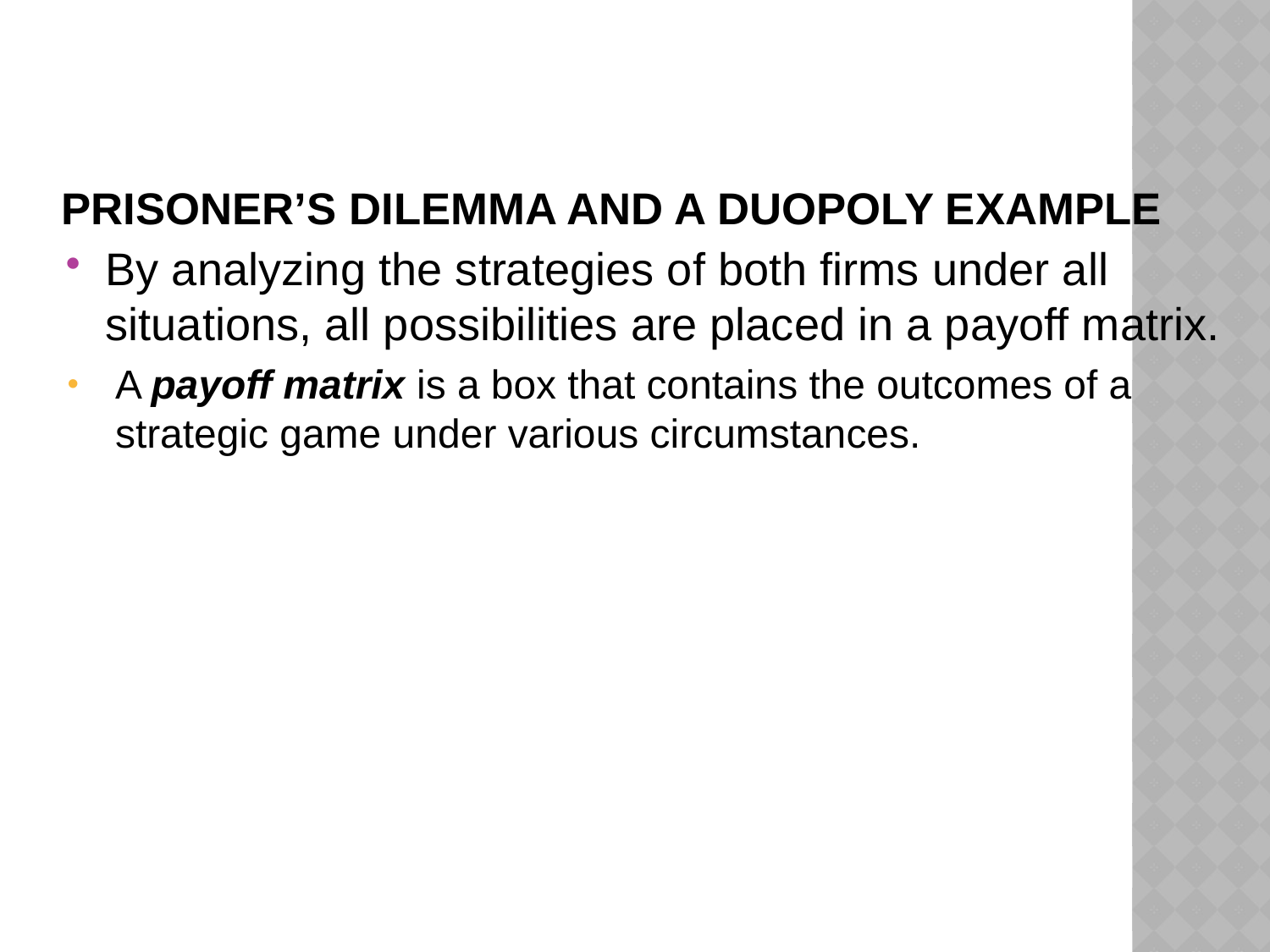

# Prisoner’s Dilemma and a Duopoly Example
By analyzing the strategies of both firms under all situations, all possibilities are placed in a payoff matrix.
A payoff matrix is a box that contains the outcomes of a strategic game under various circumstances.